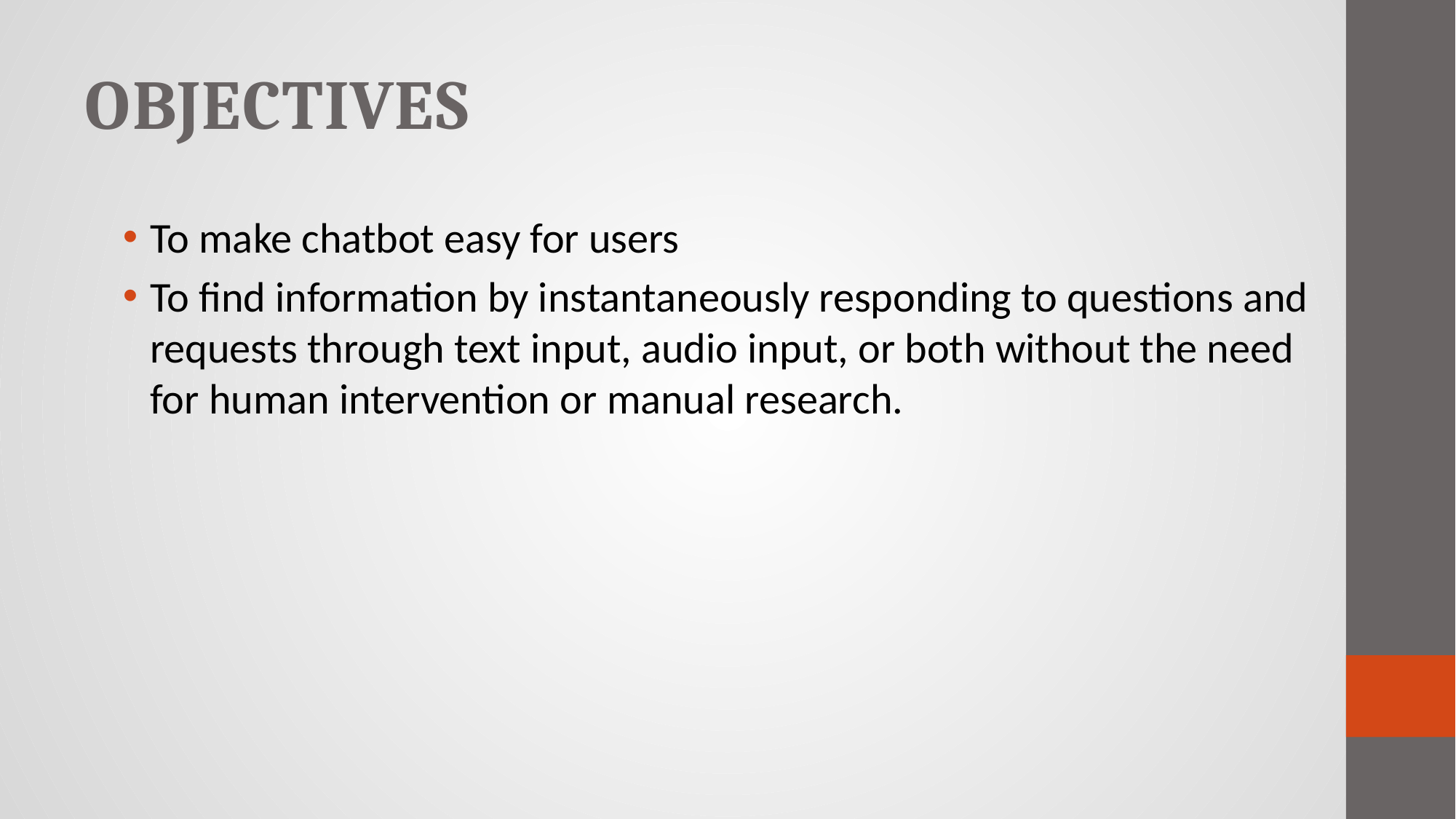

# OBJECTIVES
To make chatbot easy for users
To find information by instantaneously responding to questions and requests through text input, audio input, or both without the need for human intervention or manual research.